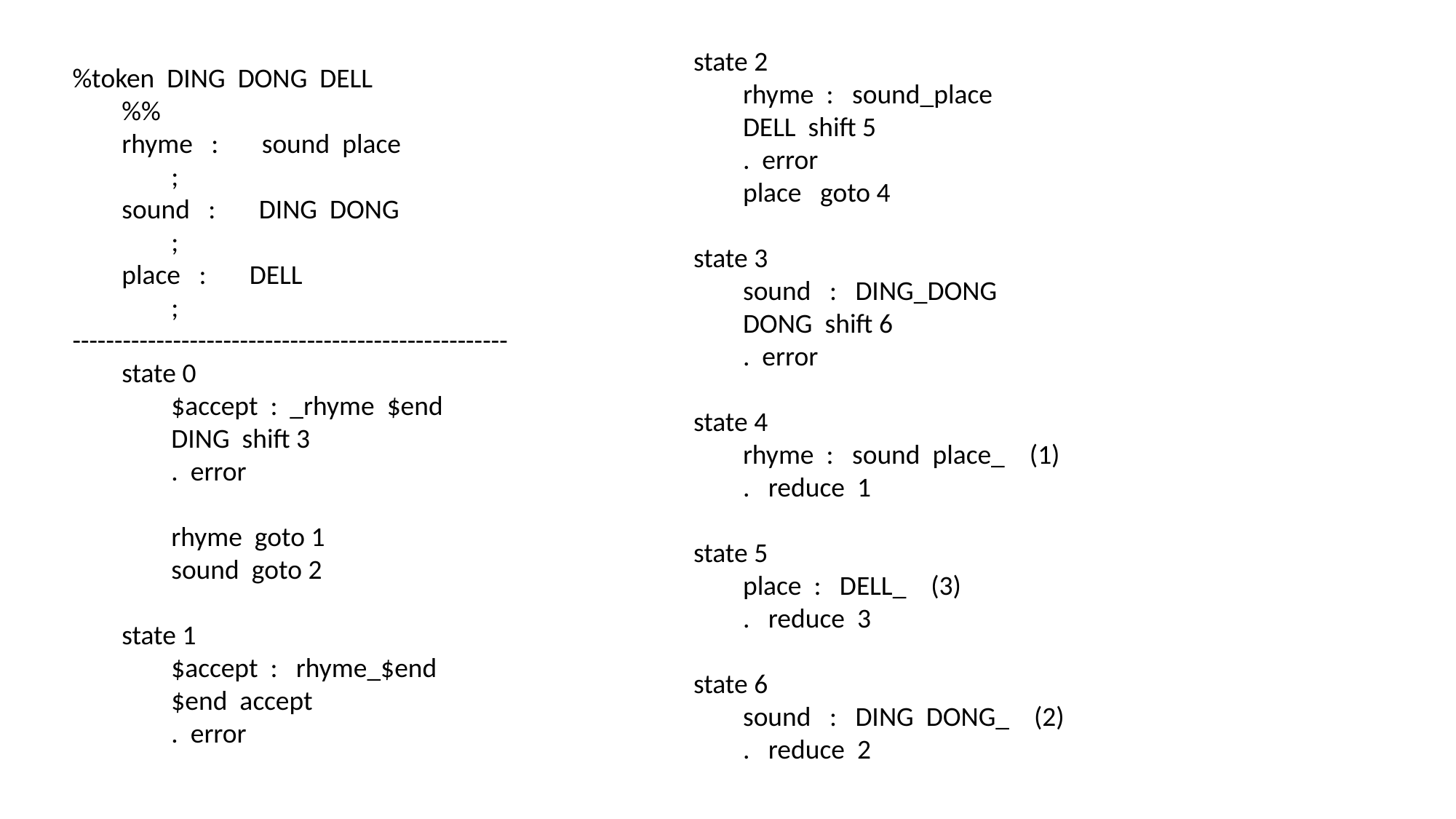

state 2
                rhyme  :   sound_place
                DELL  shift 5
                .  error
                place   goto 4

        state 3
                sound   :   DING_DONG
                DONG  shift 6
                .  error

        state 4
                rhyme  :   sound  place_    (1)
                .   reduce  1

        state 5
                place  :   DELL_    (3)
                .   reduce  3

        state 6
                sound   :   DING  DONG_    (2)
                .   reduce  2
%token  DING  DONG  DELL
        %%
        rhyme   :       sound  place
                ;
        sound   :       DING  DONG
                ;
        place   :       DELL
                ;
----------------------------------------------------
        state 0
                $accept  :  _rhyme  $end
                DING  shift 3
                .  error

                rhyme  goto 1
                sound  goto 2

        state 1
                $accept  :   rhyme_$end
                $end  accept
                .  error